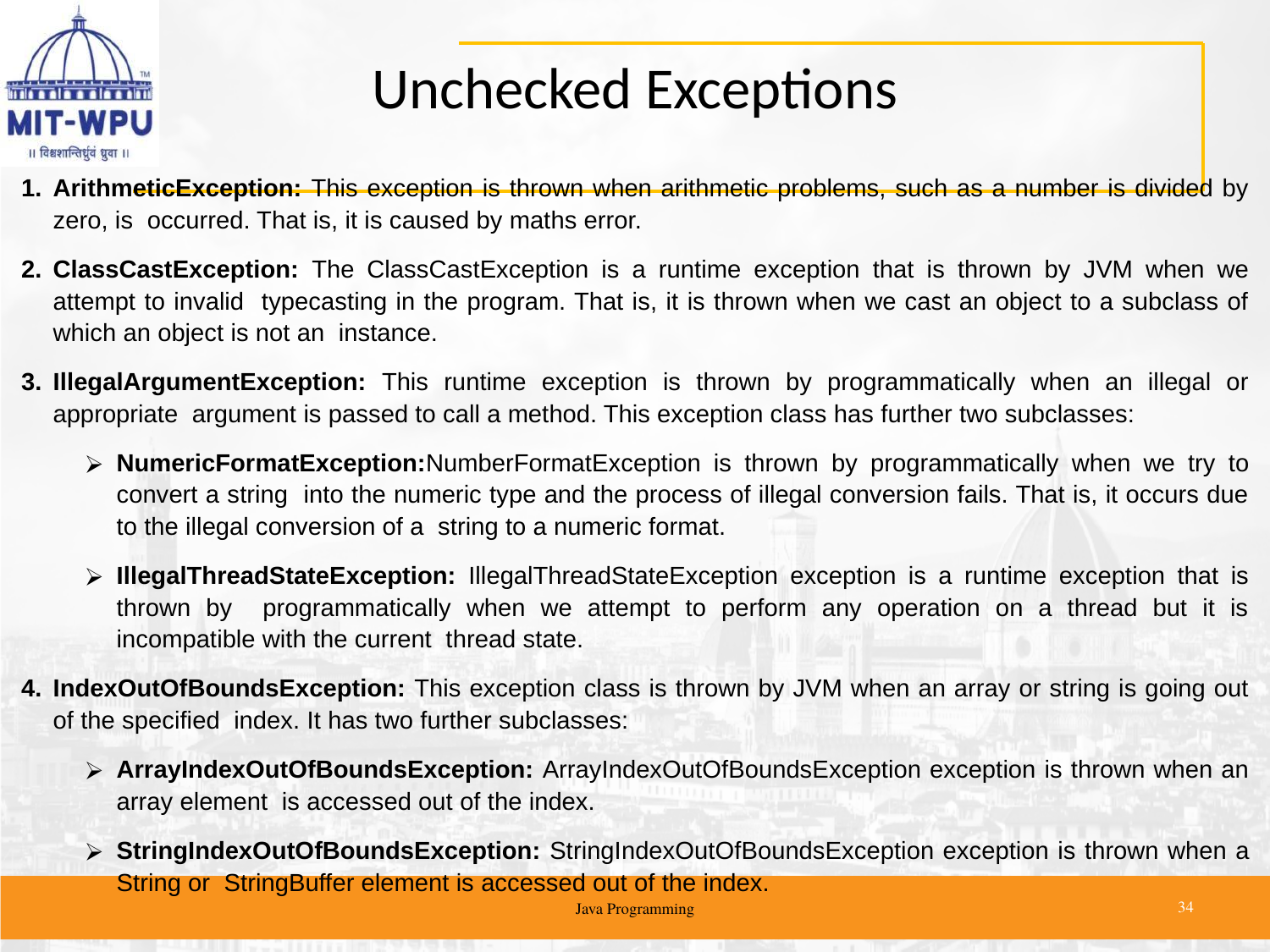

# Unchecked Exceptions
ArithmeticException: This exception is thrown when arithmetic problems, such as a number is divided by zero, is  occurred. That is, it is caused by maths error.
ClassCastException: The ClassCastException is a runtime exception that is thrown by JVM when we attempt to invalid  typecasting in the program. That is, it is thrown when we cast an object to a subclass of which an object is not an  instance.
IllegalArgumentException: This runtime exception is thrown by programmatically when an illegal or appropriate  argument is passed to call a method. This exception class has further two subclasses:
NumericFormatException:NumberFormatException is thrown by programmatically when we try to convert a string  into the numeric type and the process of illegal conversion fails. That is, it occurs due to the illegal conversion of a  string to a numeric format.
IllegalThreadStateException: IllegalThreadStateException exception is a runtime exception that is thrown by  programmatically when we attempt to perform any operation on a thread but it is incompatible with the current  thread state.
IndexOutOfBoundsException: This exception class is thrown by JVM when an array or string is going out of the specified  index. It has two further subclasses:
ArrayIndexOutOfBoundsException: ArrayIndexOutOfBoundsException exception is thrown when an array element  is accessed out of the index.
StringIndexOutOfBoundsException: StringIndexOutOfBoundsException exception is thrown when a String or  StringBuffer element is accessed out of the index.
Java Programming
34